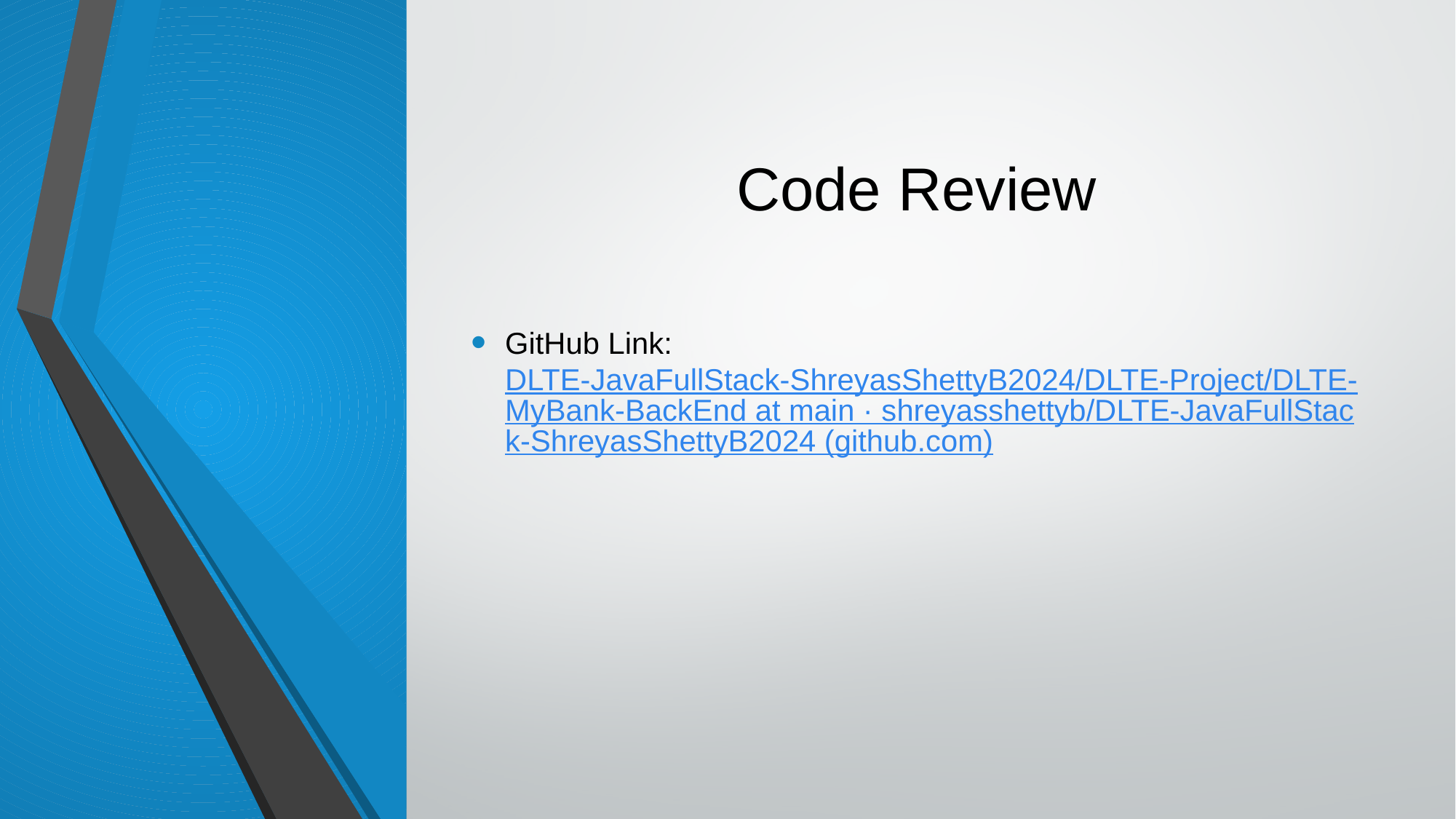

# Code Review

GitHub Link:DLTE-JavaFullStack-ShreyasShettyB2024/DLTE-Project/DLTE-MyBank-BackEnd at main · shreyasshettyb/DLTE-JavaFullStack-ShreyasShettyB2024 (github.com)